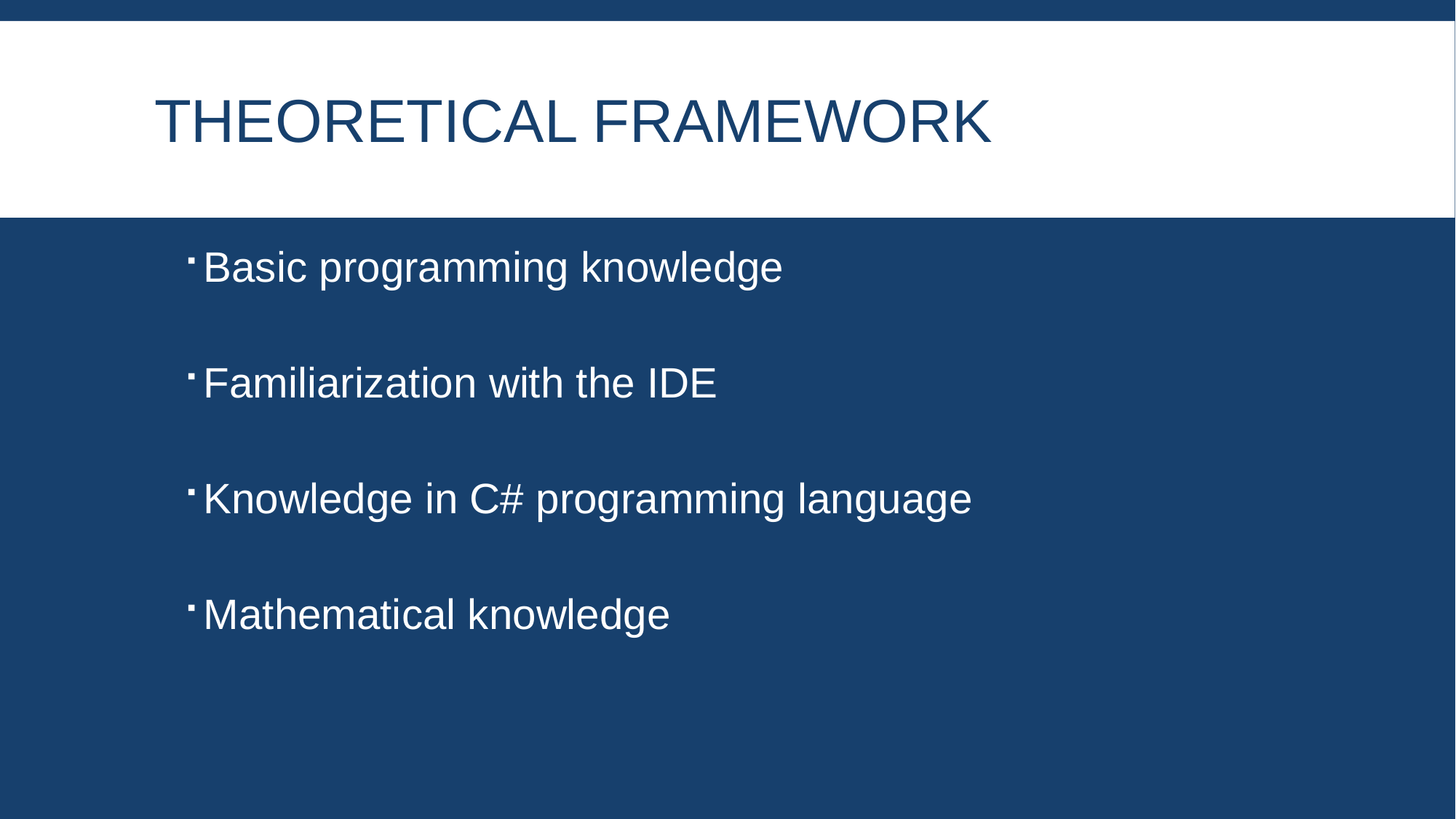

# THEORETICAL FRAMEWORK
Basic programming knowledge

Familiarization with the IDE

Knowledge in C# programming language

Mathematical knowledge